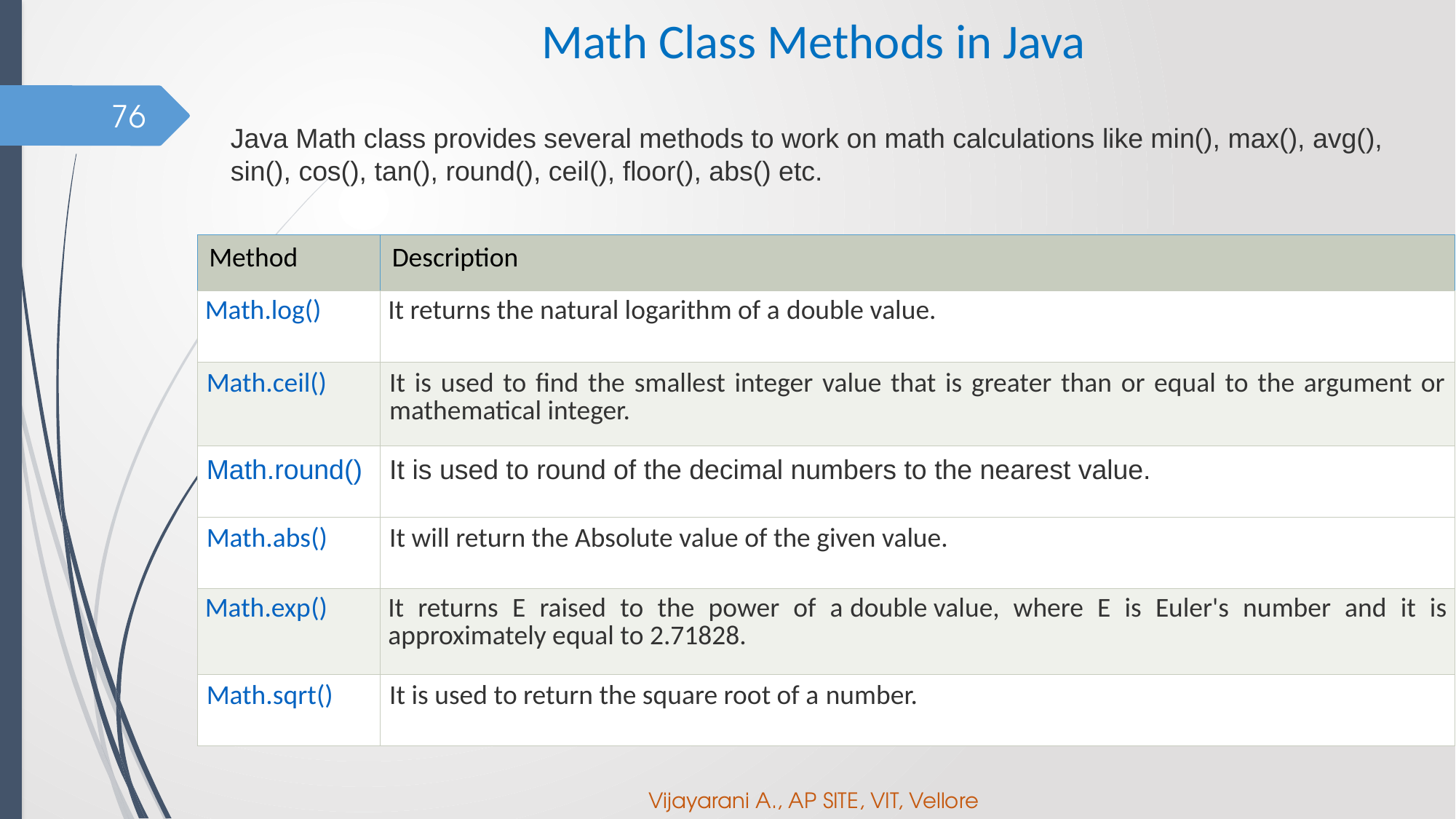

# Math Class Methods in Java
76
Java Math class provides several methods to work on math calculations like min(), max(), avg(), sin(), cos(), tan(), round(), ceil(), floor(), abs() etc.
| Method | Description |
| --- | --- |
| Math.log() | It returns the natural logarithm of a double value. |
| Math.ceil() | It is used to find the smallest integer value that is greater than or equal to the argument or mathematical integer. |
| Math.round() | It is used to round of the decimal numbers to the nearest value. |
| Math.abs() | It will return the Absolute value of the given value. |
| Math.exp() | It returns E raised to the power of a double value, where E is Euler's number and it is approximately equal to 2.71828. |
| Math.sqrt() | It is used to return the square root of a number. |
Vijayarani A., AP SITE, VIT, Vellore